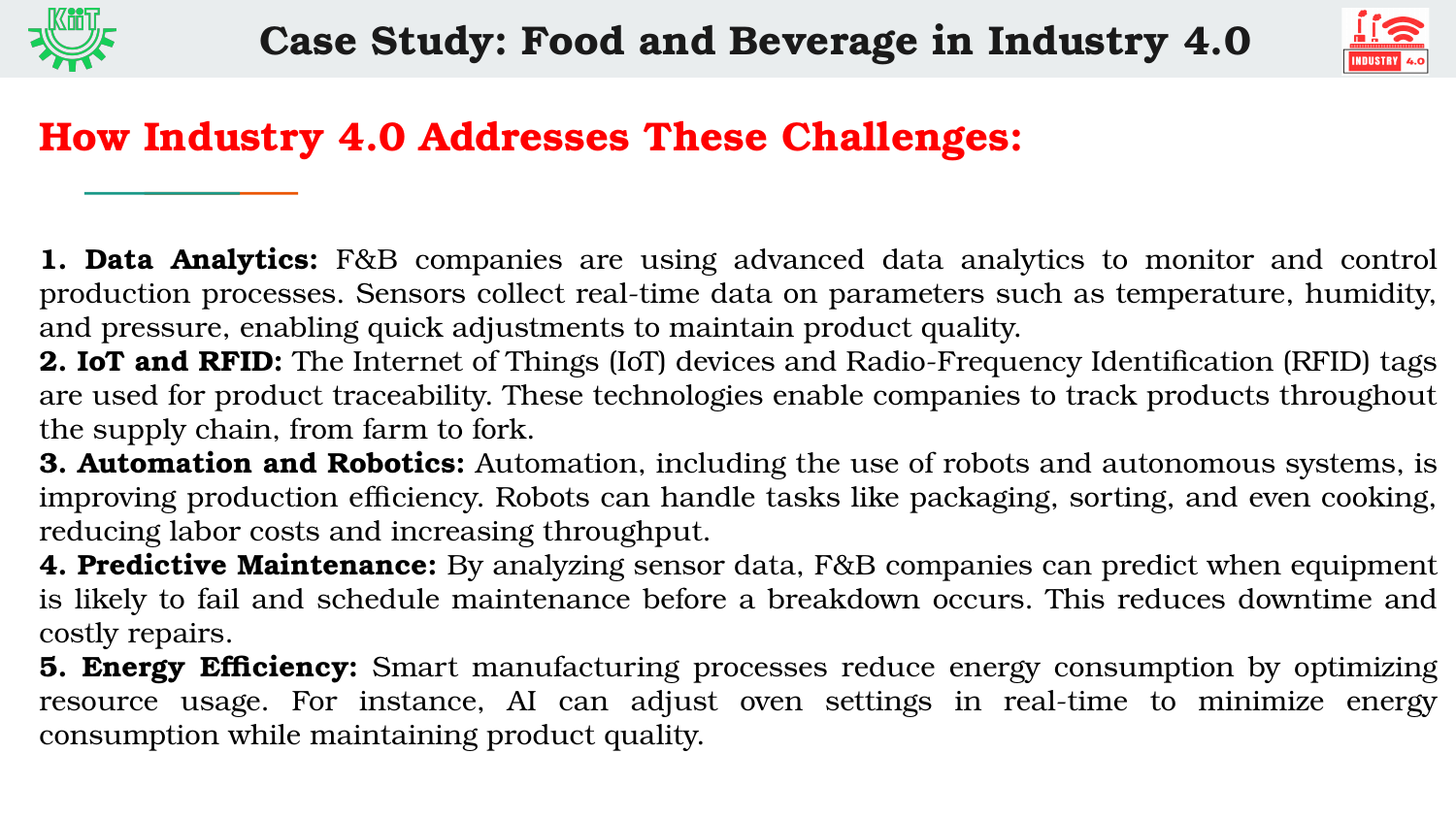

# Case Study: Food and Beverage in Industry 4.0
How Industry 4.0 Addresses These Challenges:

1. Data Analytics: F&B companies are using advanced data analytics to monitor and control production processes. Sensors collect real-time data on parameters such as temperature, humidity, and pressure, enabling quick adjustments to maintain product quality.
2. IoT and RFID: The Internet of Things (IoT) devices and Radio-Frequency Identification (RFID) tags are used for product traceability. These technologies enable companies to track products throughout the supply chain, from farm to fork.
3. Automation and Robotics: Automation, including the use of robots and autonomous systems, is improving production efficiency. Robots can handle tasks like packaging, sorting, and even cooking, reducing labor costs and increasing throughput.
4. Predictive Maintenance: By analyzing sensor data, F&B companies can predict when equipment is likely to fail and schedule maintenance before a breakdown occurs. This reduces downtime and costly repairs.
5. Energy Efficiency: Smart manufacturing processes reduce energy consumption by optimizing resource usage. For instance, AI can adjust oven settings in real-time to minimize energy consumption while maintaining product quality.